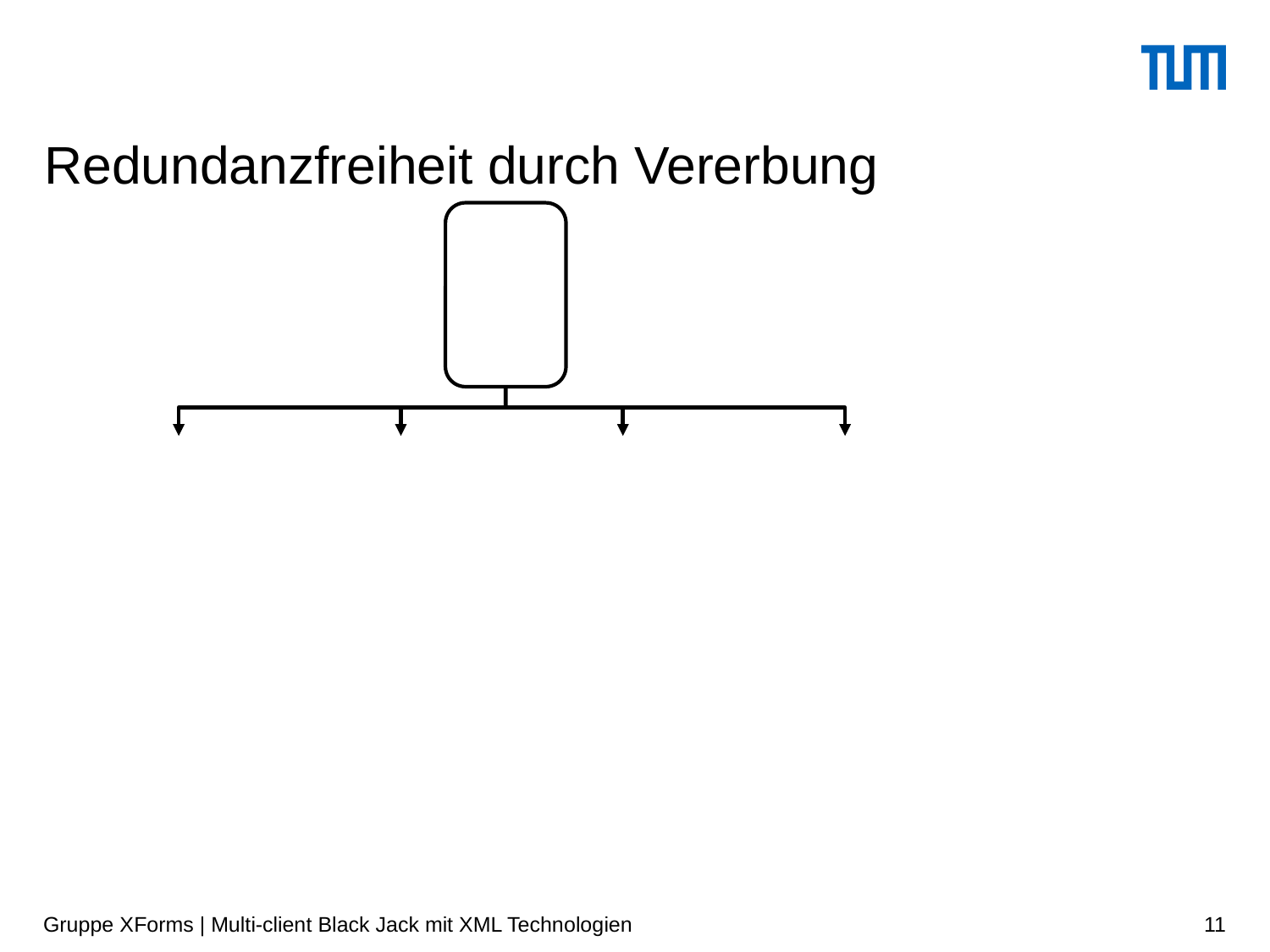

# Redundanzfreiheit durch Vererbung

Gruppe XForms | Multi-client Black Jack mit XML Technologien
11